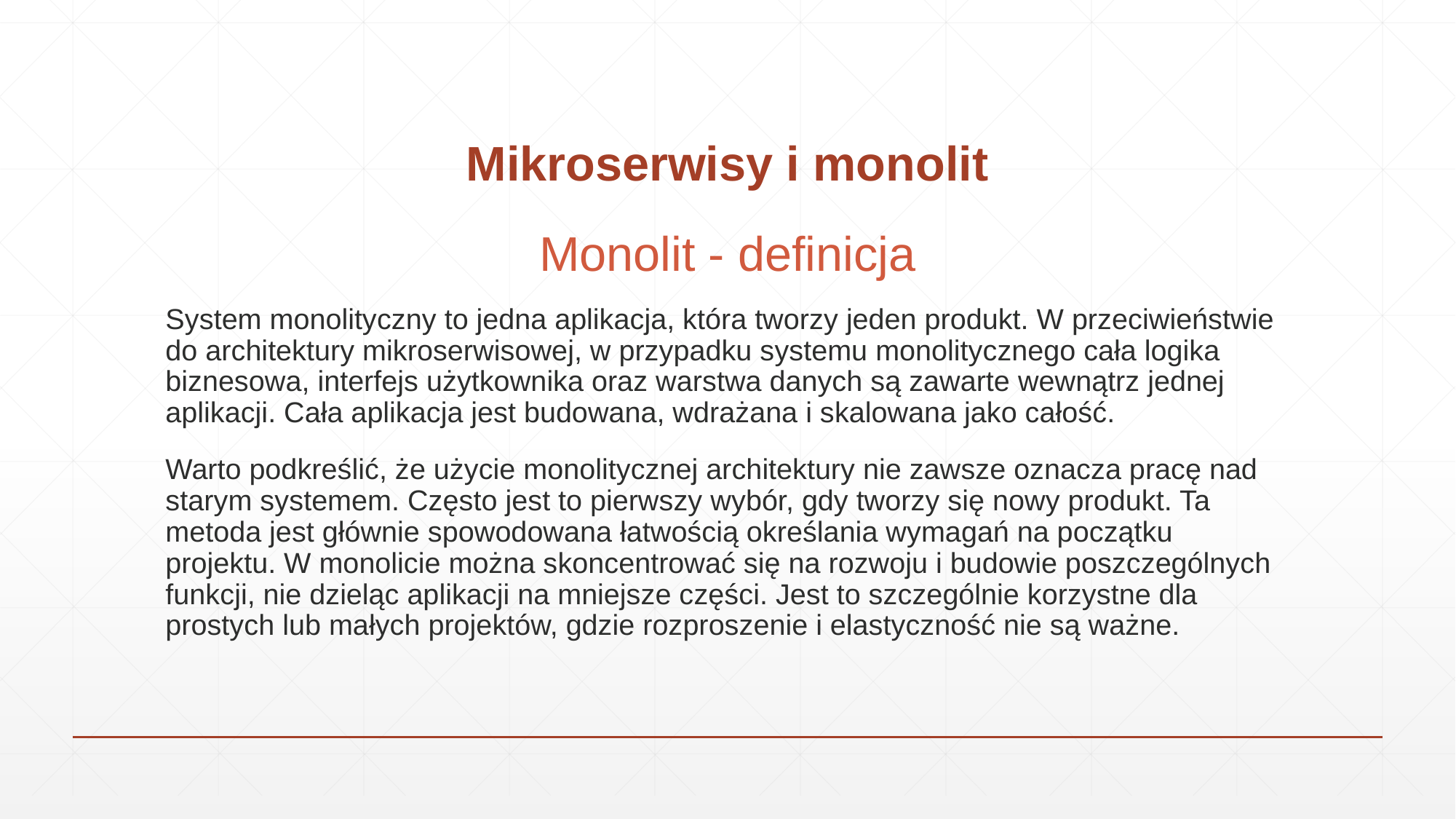

# Mikroserwisy i monolit
Monolit - definicja
System monolityczny to jedna aplikacja, która tworzy jeden produkt. W przeciwieństwie do architektury mikroserwisowej, w przypadku systemu monolitycznego cała logika biznesowa, interfejs użytkownika oraz warstwa danych są zawarte wewnątrz jednej aplikacji. Cała aplikacja jest budowana, wdrażana i skalowana jako całość.
Warto podkreślić, że użycie monolitycznej architektury nie zawsze oznacza pracę nad starym systemem. Często jest to pierwszy wybór, gdy tworzy się nowy produkt. Ta metoda jest głównie spowodowana łatwością określania wymagań na początku projektu. W monolicie można skoncentrować się na rozwoju i budowie poszczególnych funkcji, nie dzieląc aplikacji na mniejsze części. Jest to szczególnie korzystne dla prostych lub małych projektów, gdzie rozproszenie i elastyczność nie są ważne.